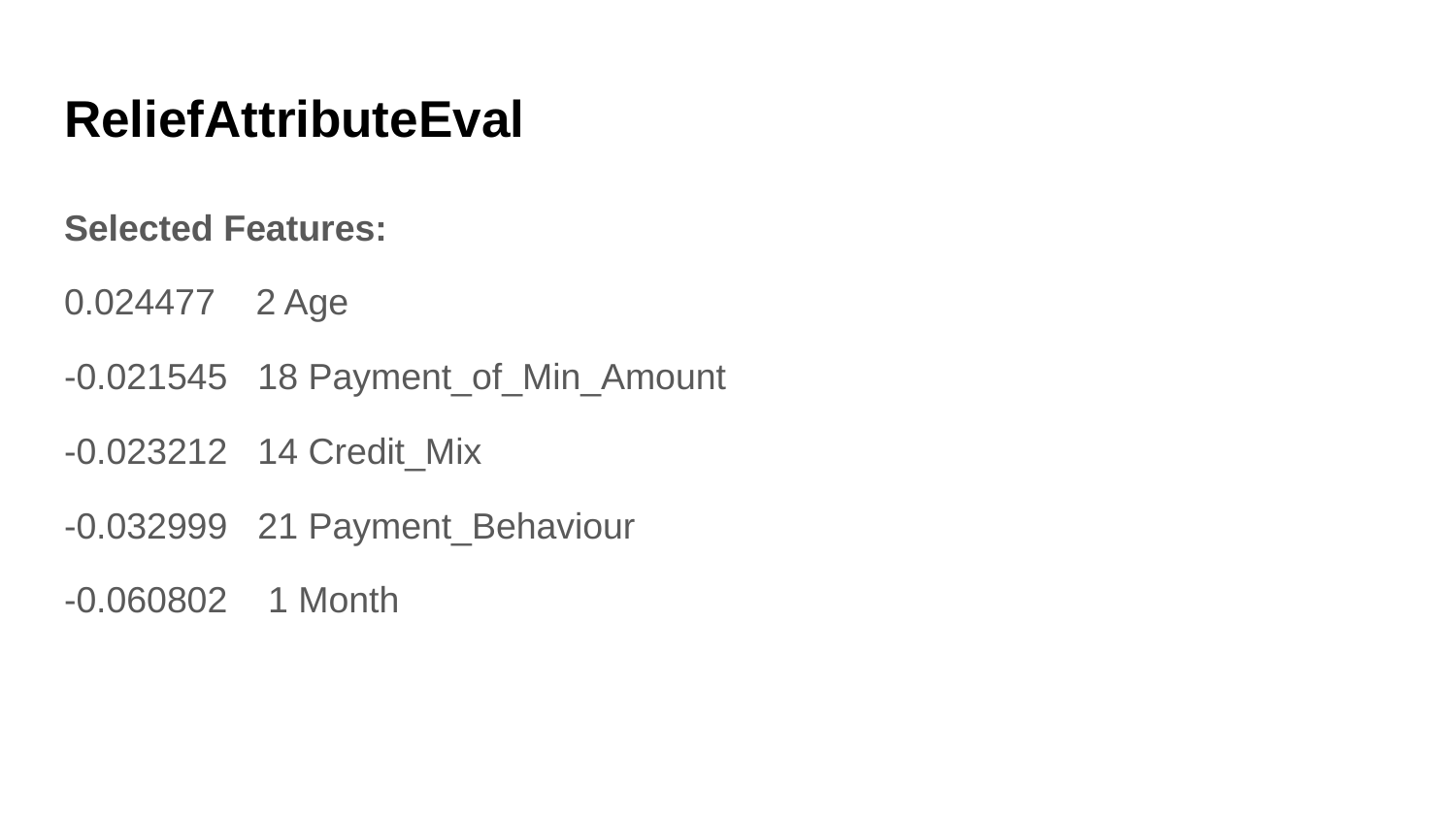

# ReliefAttributeEval
Selected Features:
0.024477    2 Age
-0.021545   18 Payment_of_Min_Amount
-0.023212   14 Credit_Mix
-0.032999   21 Payment_Behaviour
-0.060802    1 Month